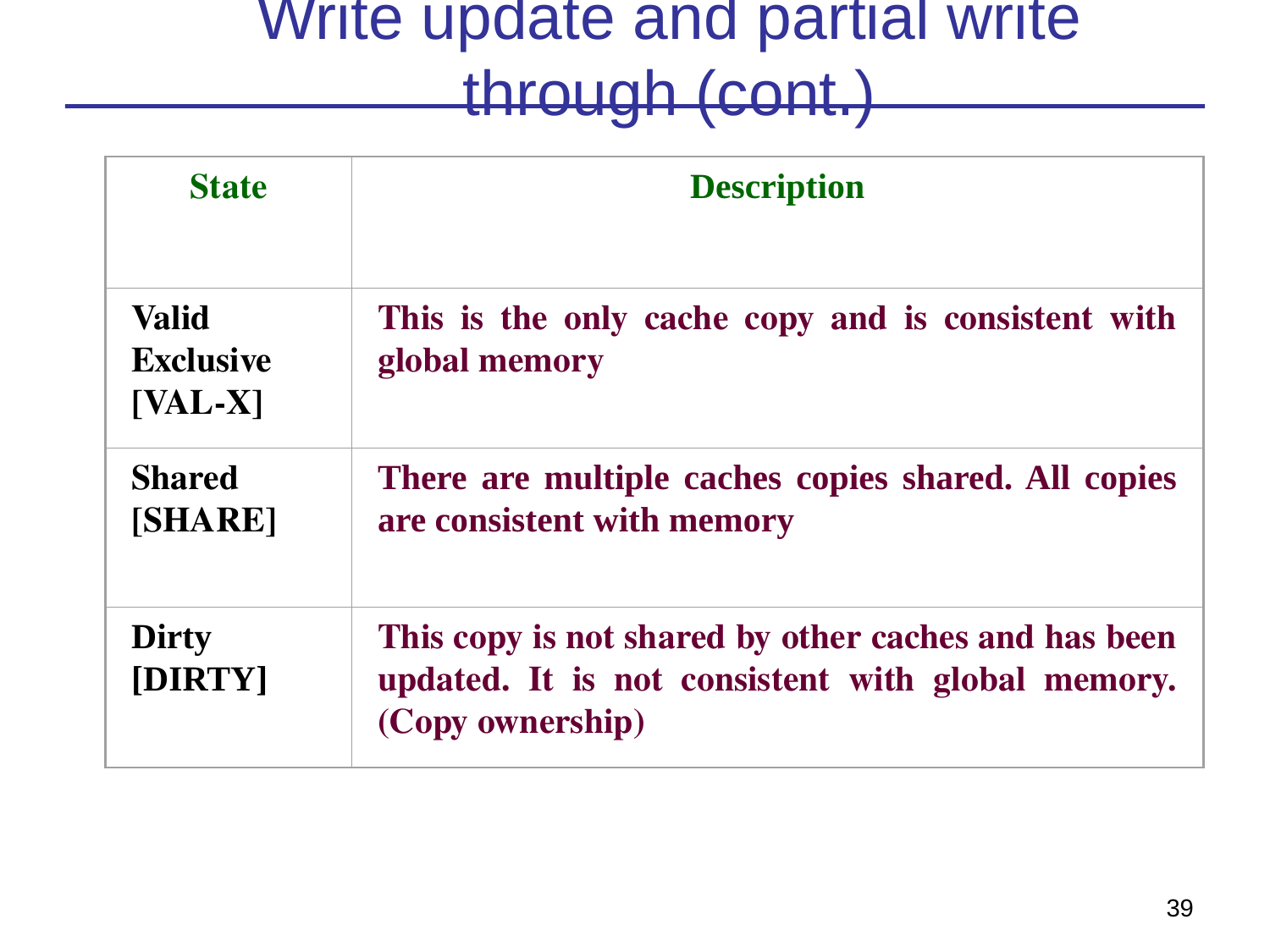

# Write update and partial write through (cont.)

State

Description

Valid Exclusive
[VAL-X]

This is the only cache copy and is consistent with global memory

Shared
[SHARE]

There are multiple caches copies shared. All copies are consistent with memory

Dirty
[DIRTY]

This copy is not shared by other caches and has been updated. It is not consistent with global memory. (Copy ownership)

39